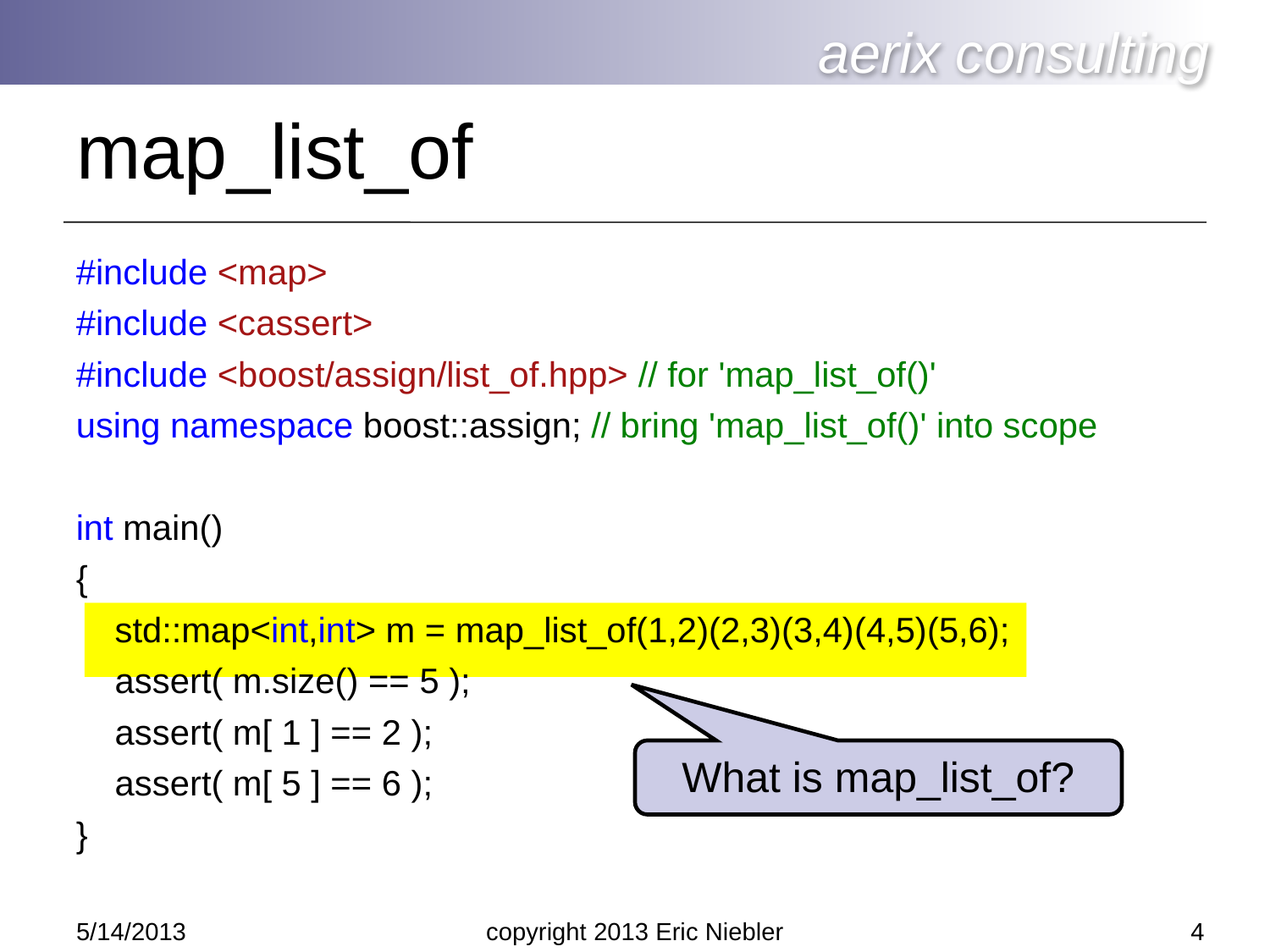

# map_list_of
#include <map>
#include <cassert>
#include <boost/assign/list_of.hpp> // for 'map_list_of()'
using namespace boost::assign; // bring 'map_list_of()' into scope

int main()
{
    std::map<int,int> m = map_list_of(1,2)(2,3)(3,4)(4,5)(5,6);
    assert( m.size() == 5 );
    assert( m[ 1 ] == 2 );
    assert( m[ 5 ] == 6 );
}

What is map_list_of?
4
5/14/2013
copyright 2013 Eric Niebler